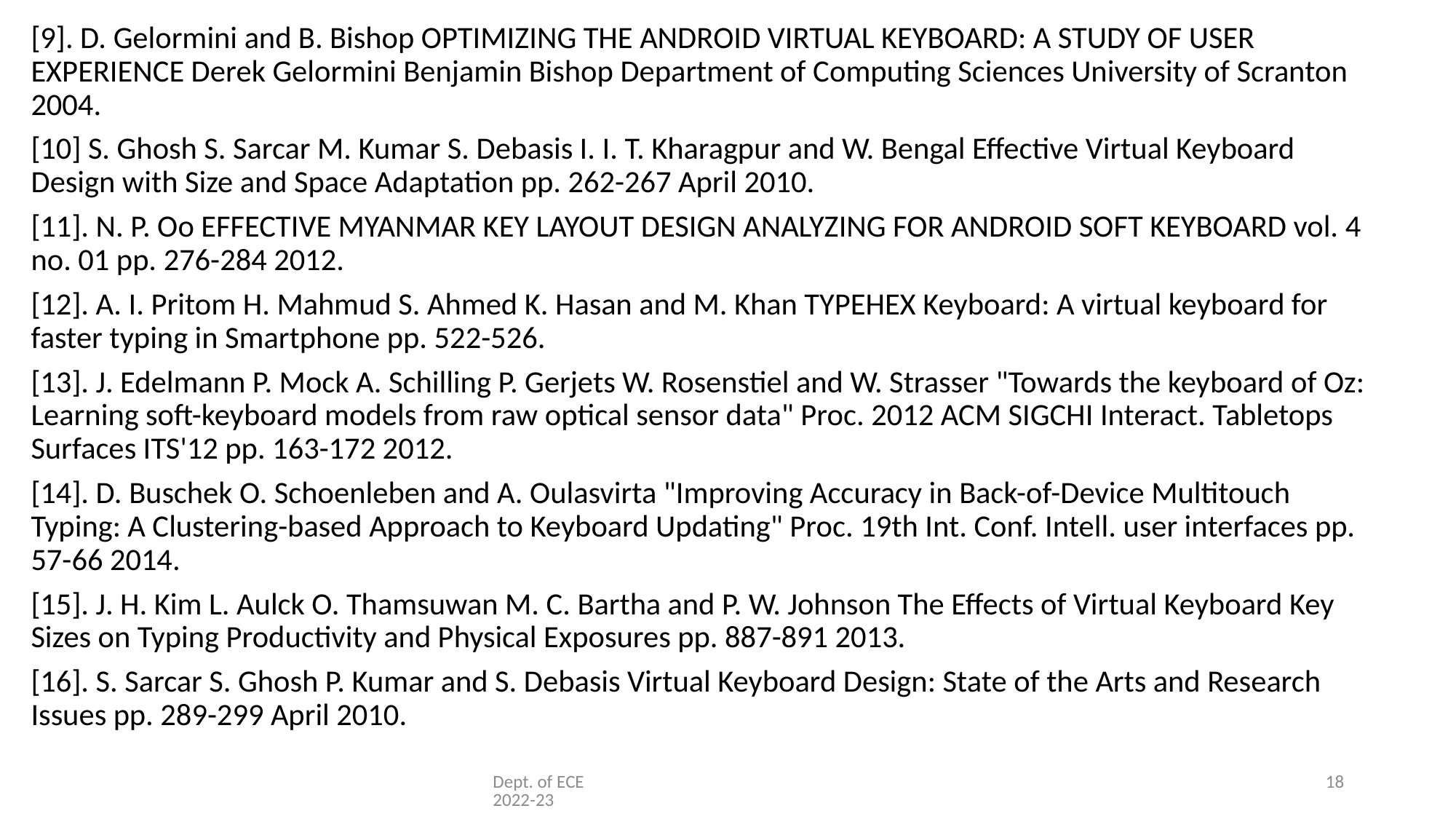

[9]. D. Gelormini and B. Bishop OPTIMIZING THE ANDROID VIRTUAL KEYBOARD: A STUDY OF USER EXPERIENCE Derek Gelormini Benjamin Bishop Department of Computing Sciences University of Scranton 2004.
[10] S. Ghosh S. Sarcar M. Kumar S. Debasis I. I. T. Kharagpur and W. Bengal Effective Virtual Keyboard Design with Size and Space Adaptation pp. 262-267 April 2010.
[11]. N. P. Oo EFFECTIVE MYANMAR KEY LAYOUT DESIGN ANALYZING FOR ANDROID SOFT KEYBOARD vol. 4 no. 01 pp. 276-284 2012.
[12]. A. I. Pritom H. Mahmud S. Ahmed K. Hasan and M. Khan TYPEHEX Keyboard: A virtual keyboard for faster typing in Smartphone pp. 522-526.
[13]. J. Edelmann P. Mock A. Schilling P. Gerjets W. Rosenstiel and W. Strasser "Towards the keyboard of Oz: Learning soft-keyboard models from raw optical sensor data" Proc. 2012 ACM SIGCHI Interact. Tabletops Surfaces ITS'12 pp. 163-172 2012.
[14]. D. Buschek O. Schoenleben and A. Oulasvirta "Improving Accuracy in Back-of-Device Multitouch Typing: A Clustering-based Approach to Keyboard Updating" Proc. 19th Int. Conf. Intell. user interfaces pp. 57-66 2014.
[15]. J. H. Kim L. Aulck O. Thamsuwan M. C. Bartha and P. W. Johnson The Effects of Virtual Keyboard Key Sizes on Typing Productivity and Physical Exposures pp. 887-891 2013.
[16]. S. Sarcar S. Ghosh P. Kumar and S. Debasis Virtual Keyboard Design: State of the Arts and Research Issues pp. 289-299 April 2010.

Dept. of ECE                                                                                          2022-23
18